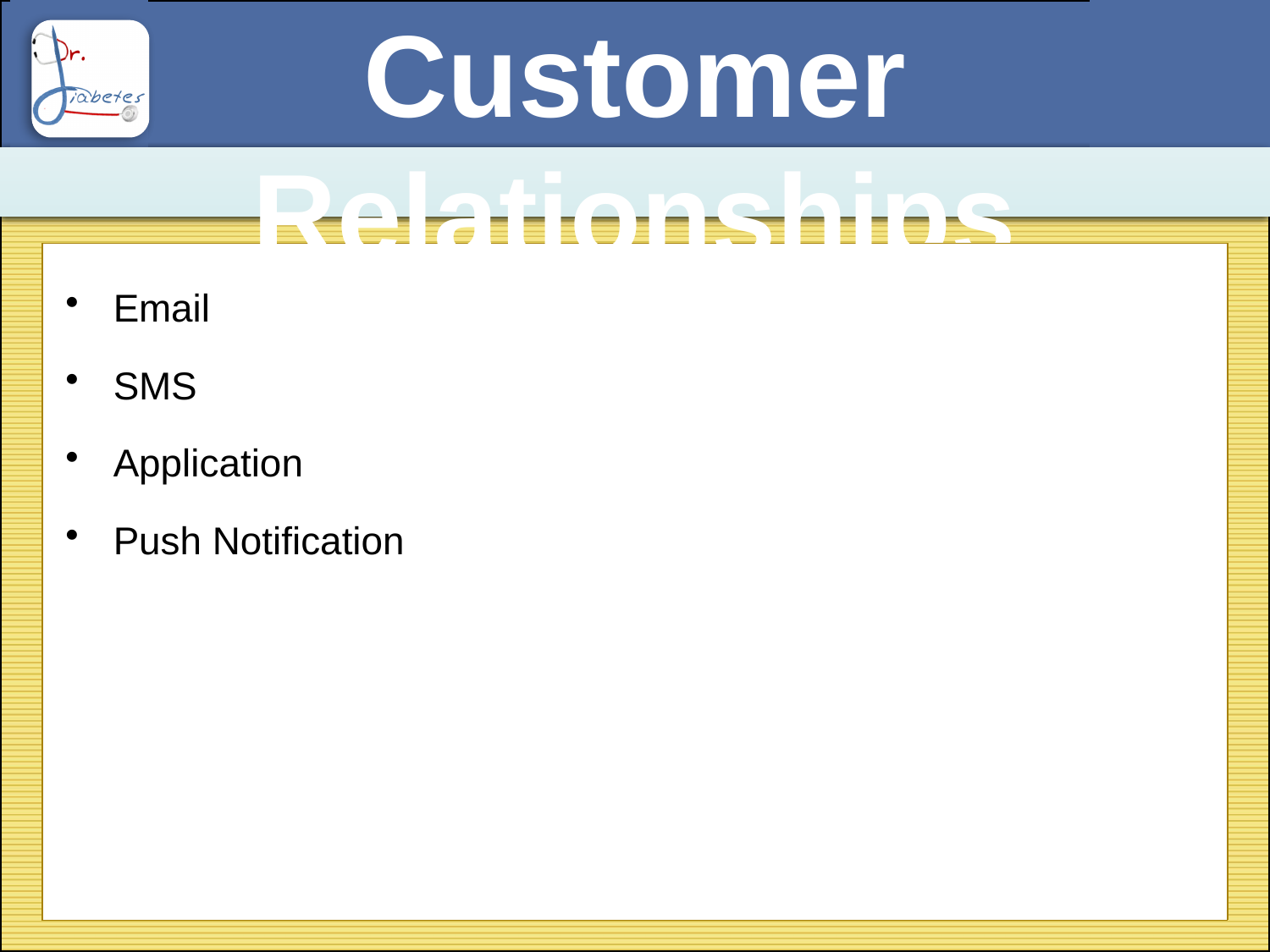

Customer Relationships
Email
SMS
Application
Push Notification